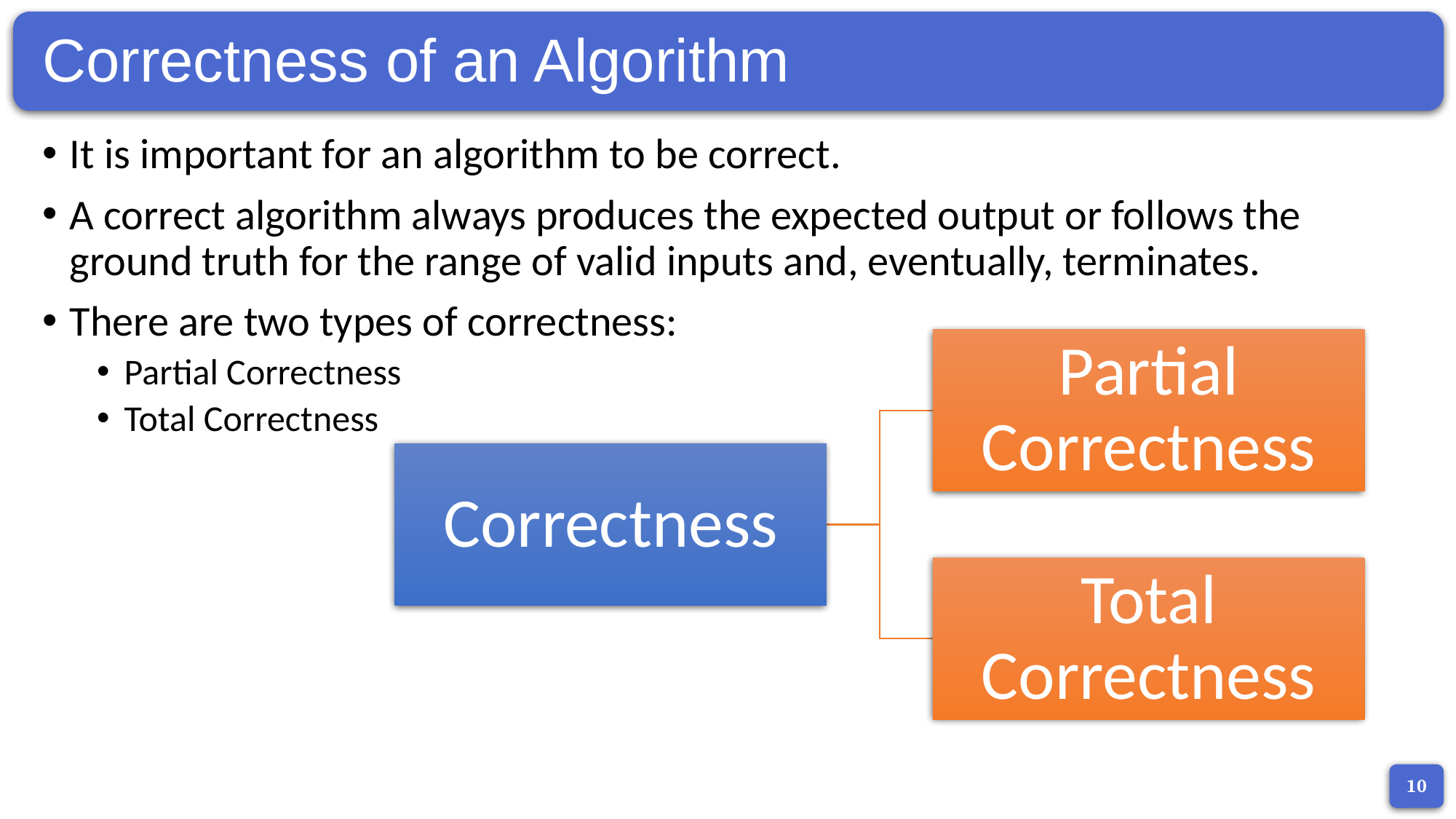

# Correctness of an Algorithm
It is important for an algorithm to be correct.
A correct algorithm always produces the expected output or follows the ground truth for the range of valid inputs and, eventually, terminates.
There are two types of correctness:
Partial Correctness
Total Correctness
Correctness
Partial Correctness
Total Correctness
10